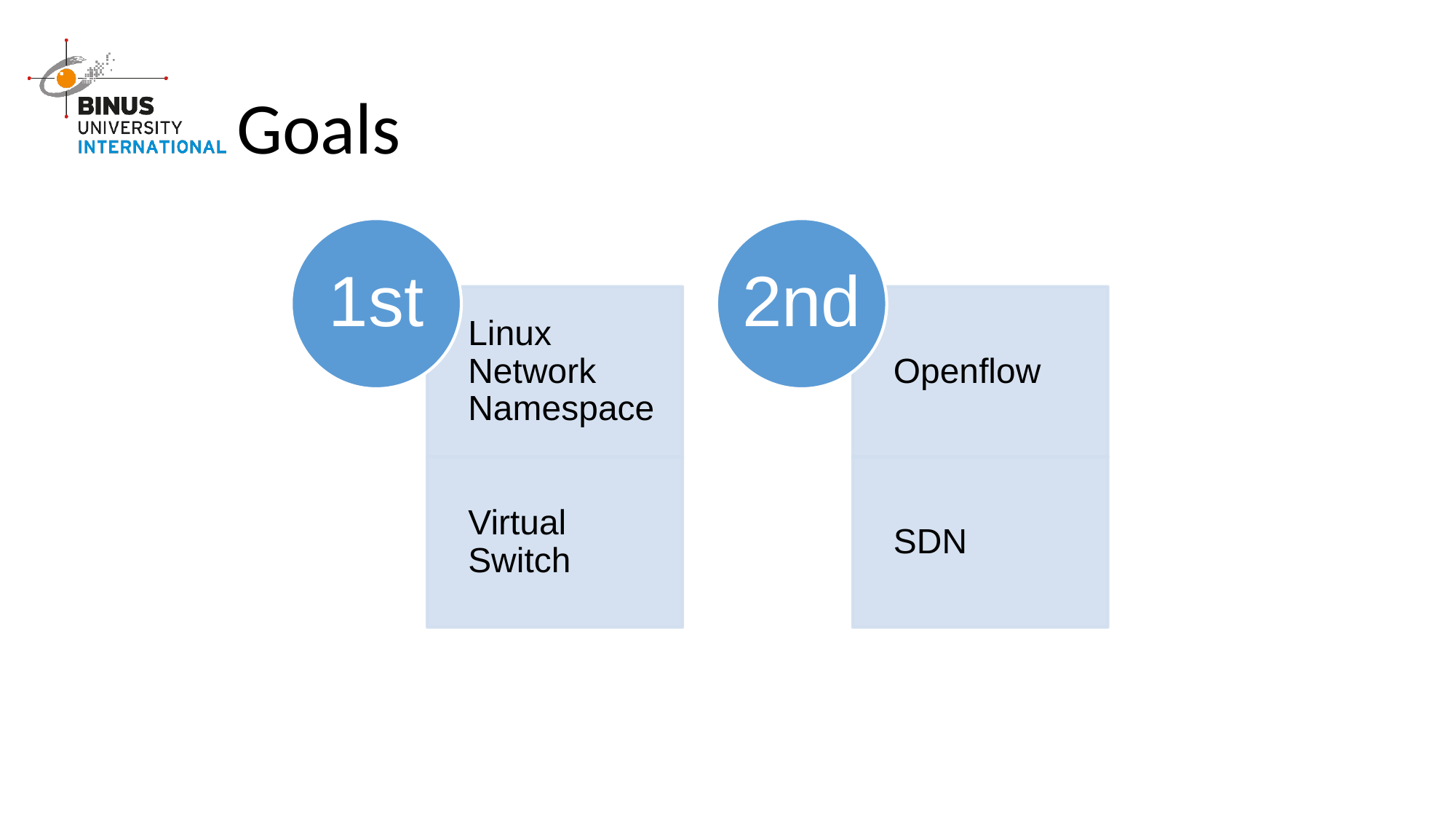

# Goals
Linux Network Namespace
Virtual Switch
1st
Openflow
SDN
2nd